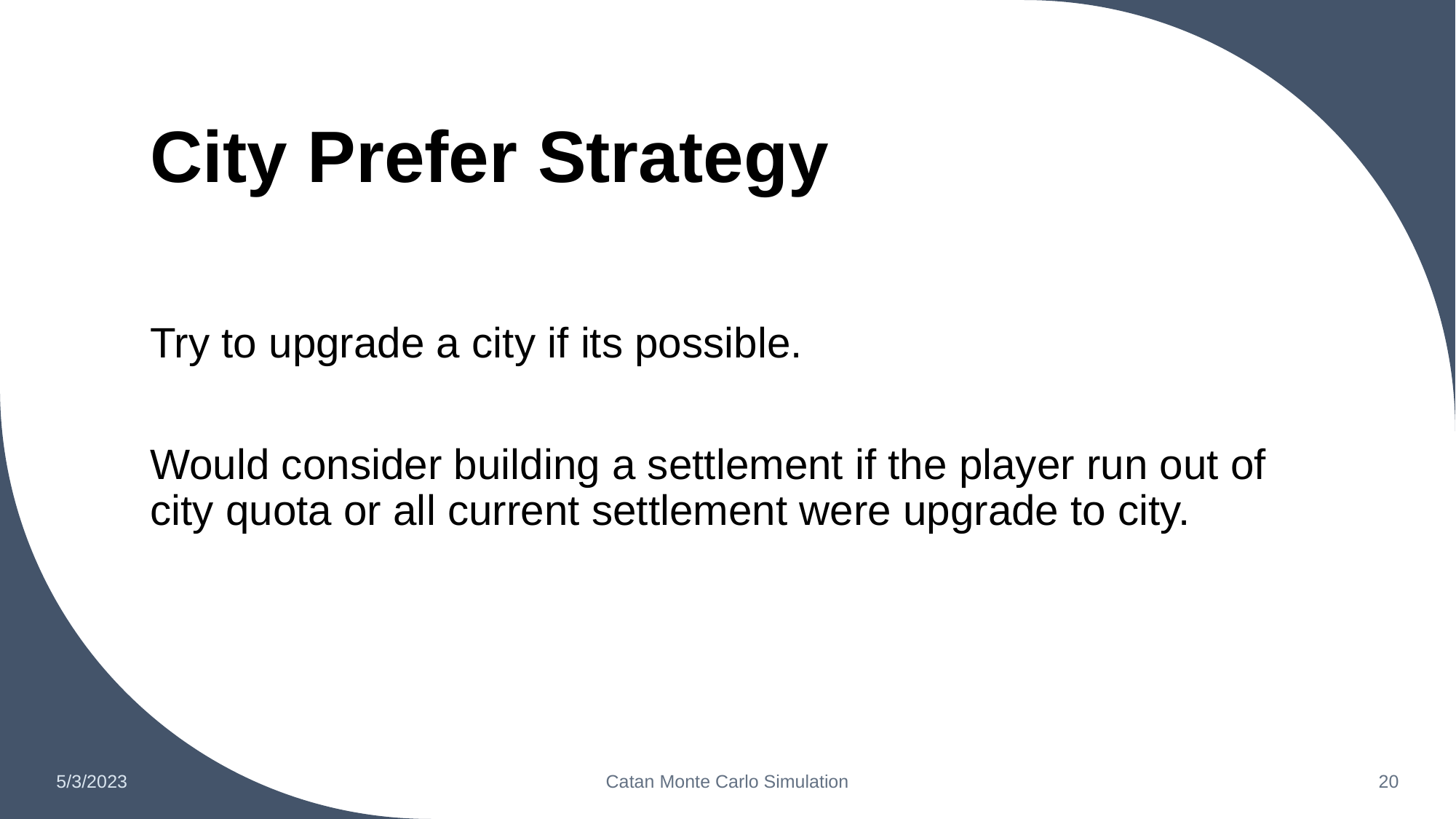

# City Prefer Strategy

Try to upgrade a city if its possible.

Would consider building a settlement if the player run out of city quota or all current settlement were upgrade to city.

5/3/2023
Catan Monte Carlo Simulation
20